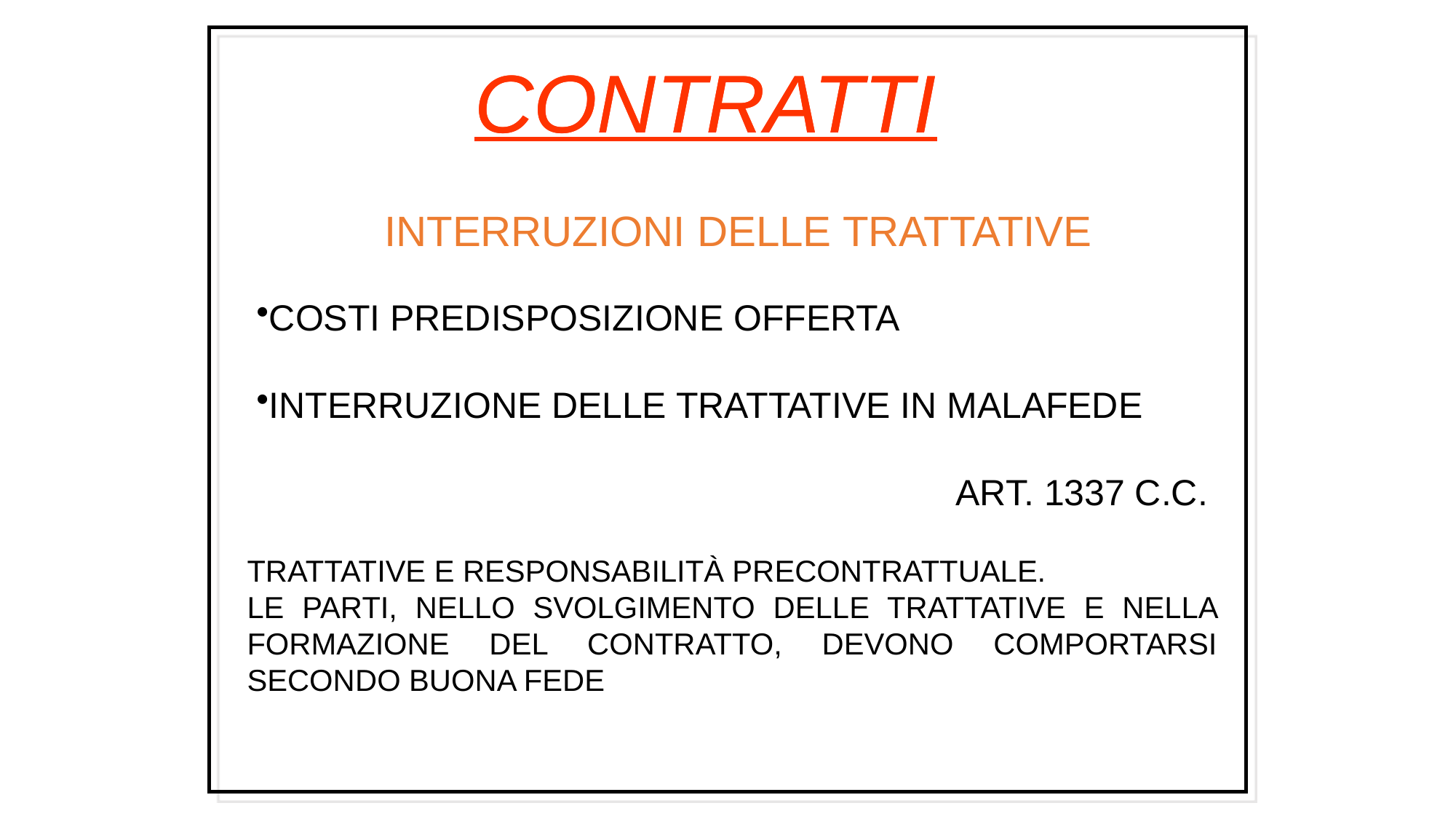

CONTRATTI
CONTRATTI
  INTERRUZIONI DELLE TRATTATIVE
COSTI PREDISPOSIZIONE OFFERTA

INTERRUZIONE DELLE TRATTATIVE IN MALAFEDE

ART. 1337 C.C.
TRATTATIVE E RESPONSABILITÀ PRECONTRATTUALE.
LE PARTI, NELLO SVOLGIMENTO DELLE TRATTATIVE E NELLA FORMAZIONE DEL CONTRATTO, DEVONO COMPORTARSI SECONDO BUONA FEDE